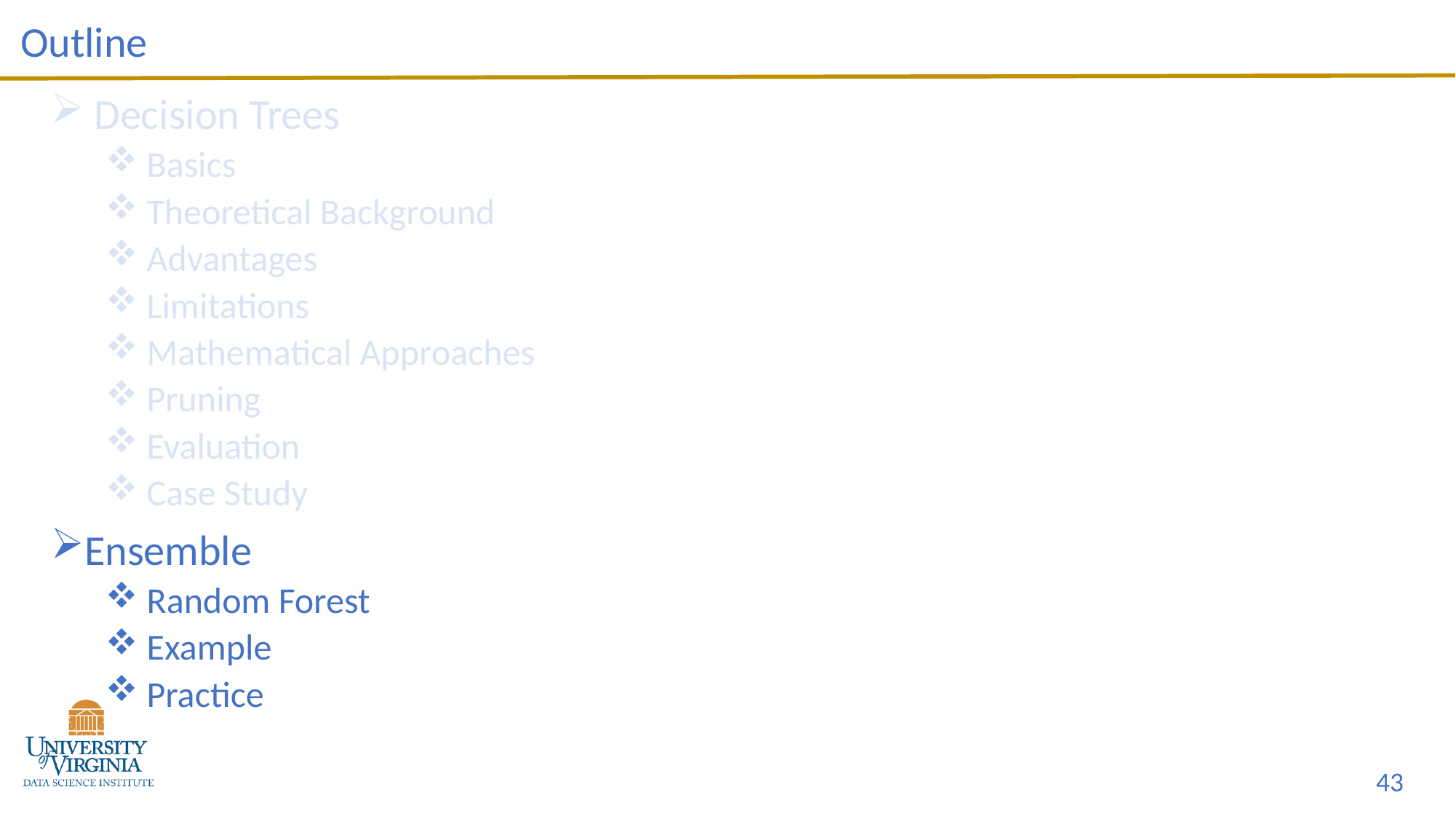

# Outline
 Decision Trees
 Basics
 Theoretical Background
 Advantages
 Limitations
 Mathematical Approaches
 Pruning
 Evaluation
 Case Study
Ensemble
 Random Forest
 Example
 Practice

43